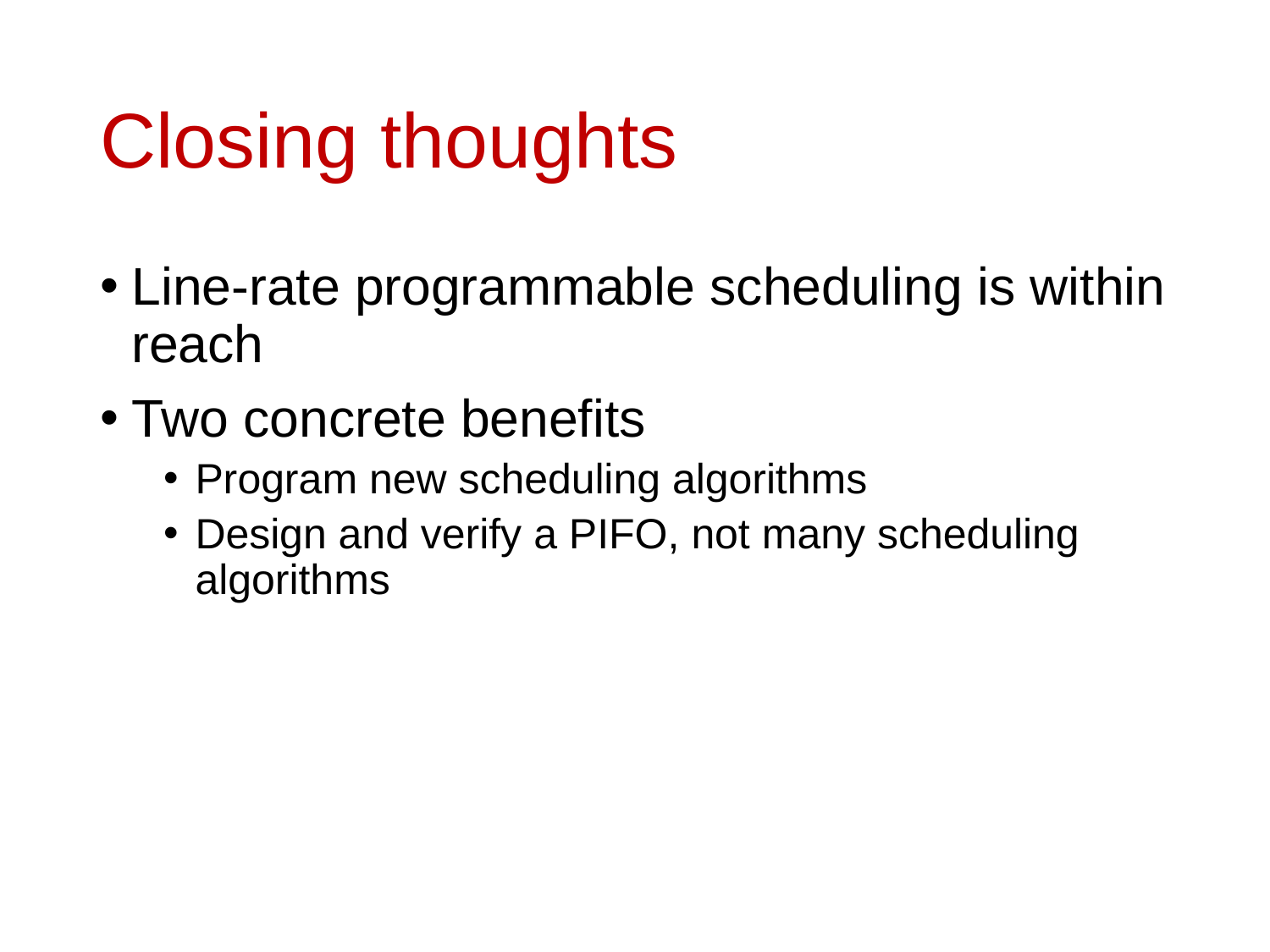

# Closing thoughts
Line-rate programmable scheduling is within reach
Two concrete benefits
Program new scheduling algorithms
Design and verify a PIFO, not many scheduling algorithms